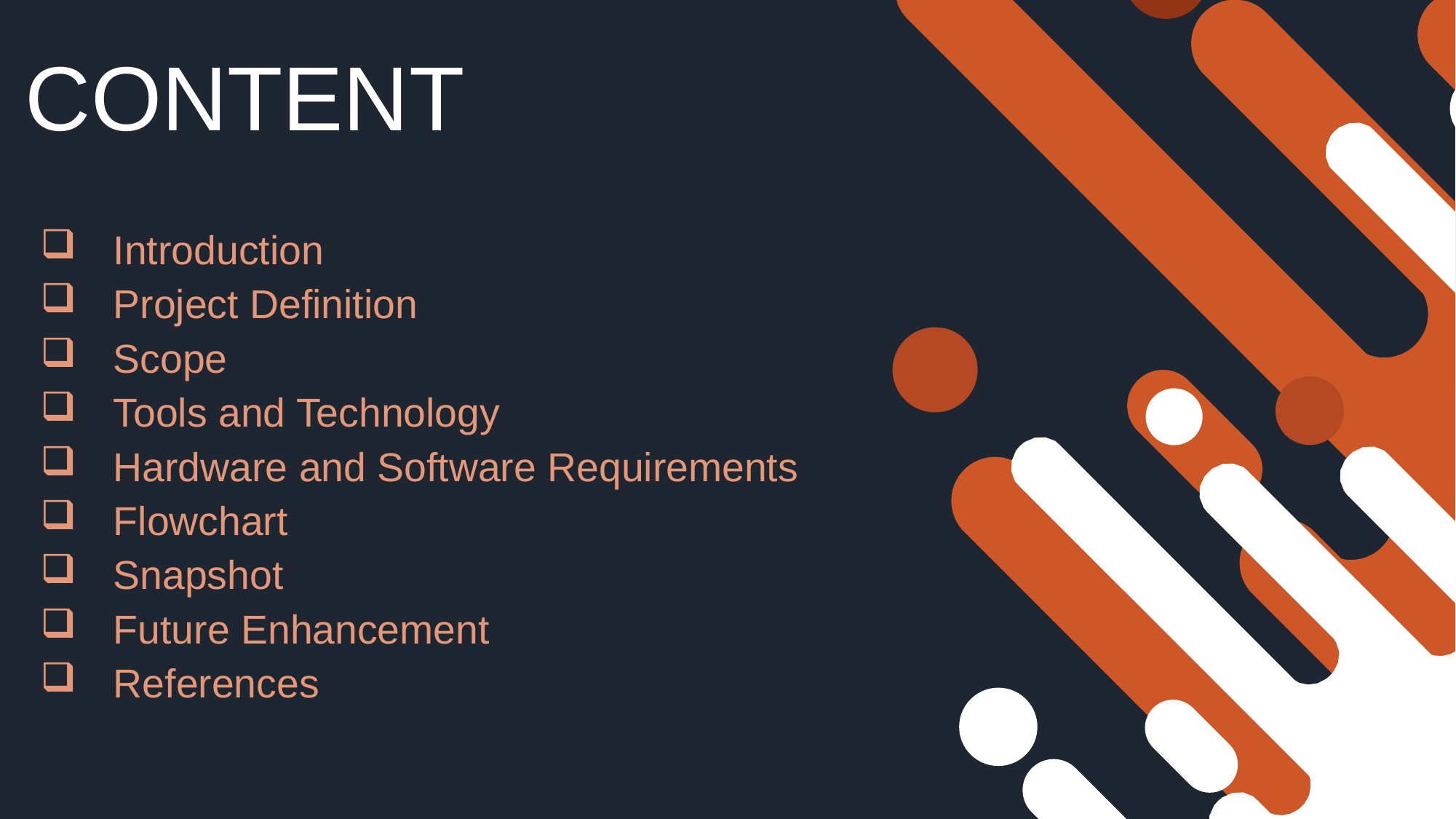

# CONTENT

 Introduction
 Project Definition
 Scope
 Tools and Technology
 Hardware and Software Requirements
 Flowchart
 Snapshot
 Future Enhancement
 References